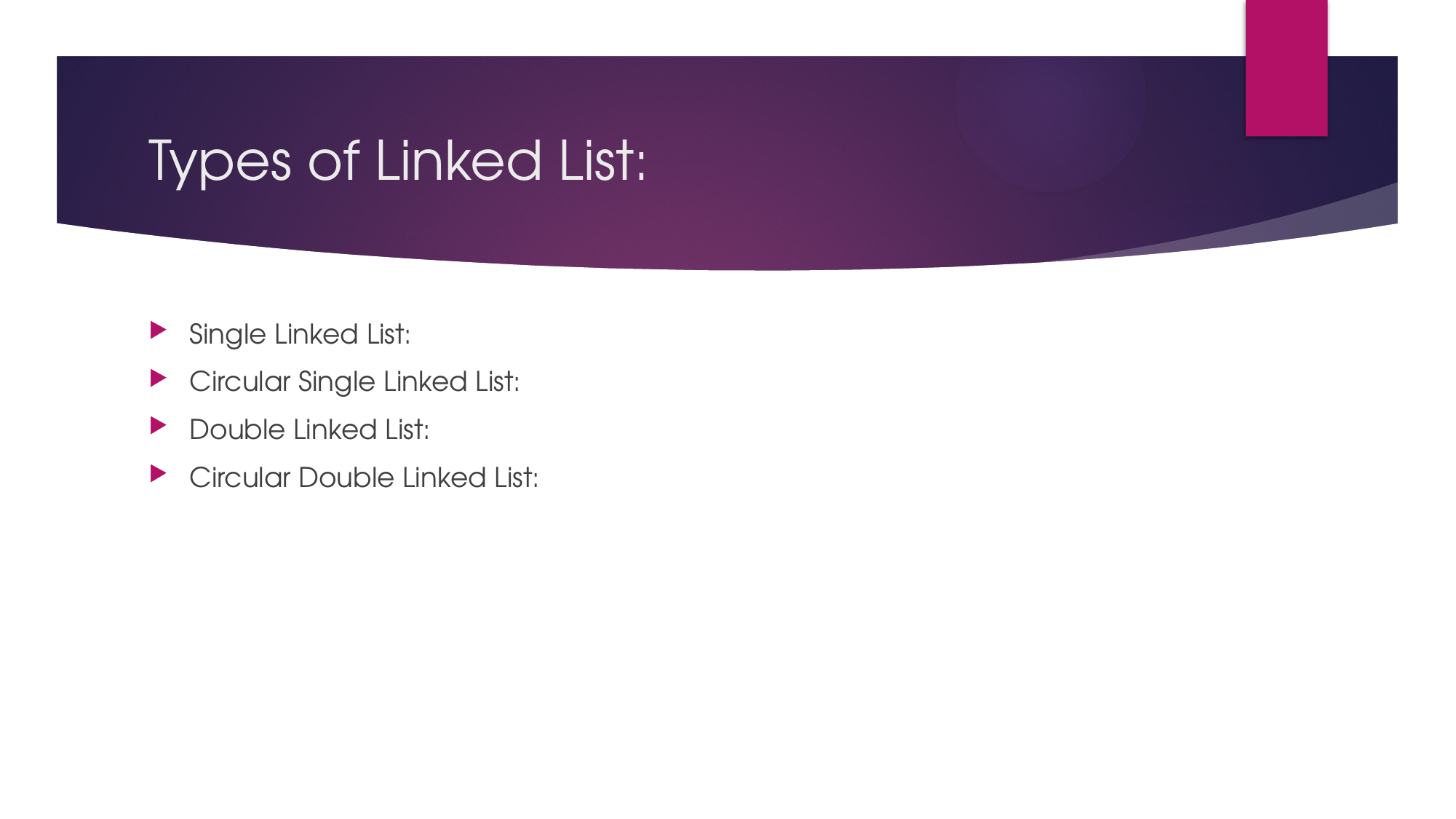

# Types of Linked List:
Single Linked List:
Circular Single Linked List:
Double Linked List:
Circular Double Linked List: